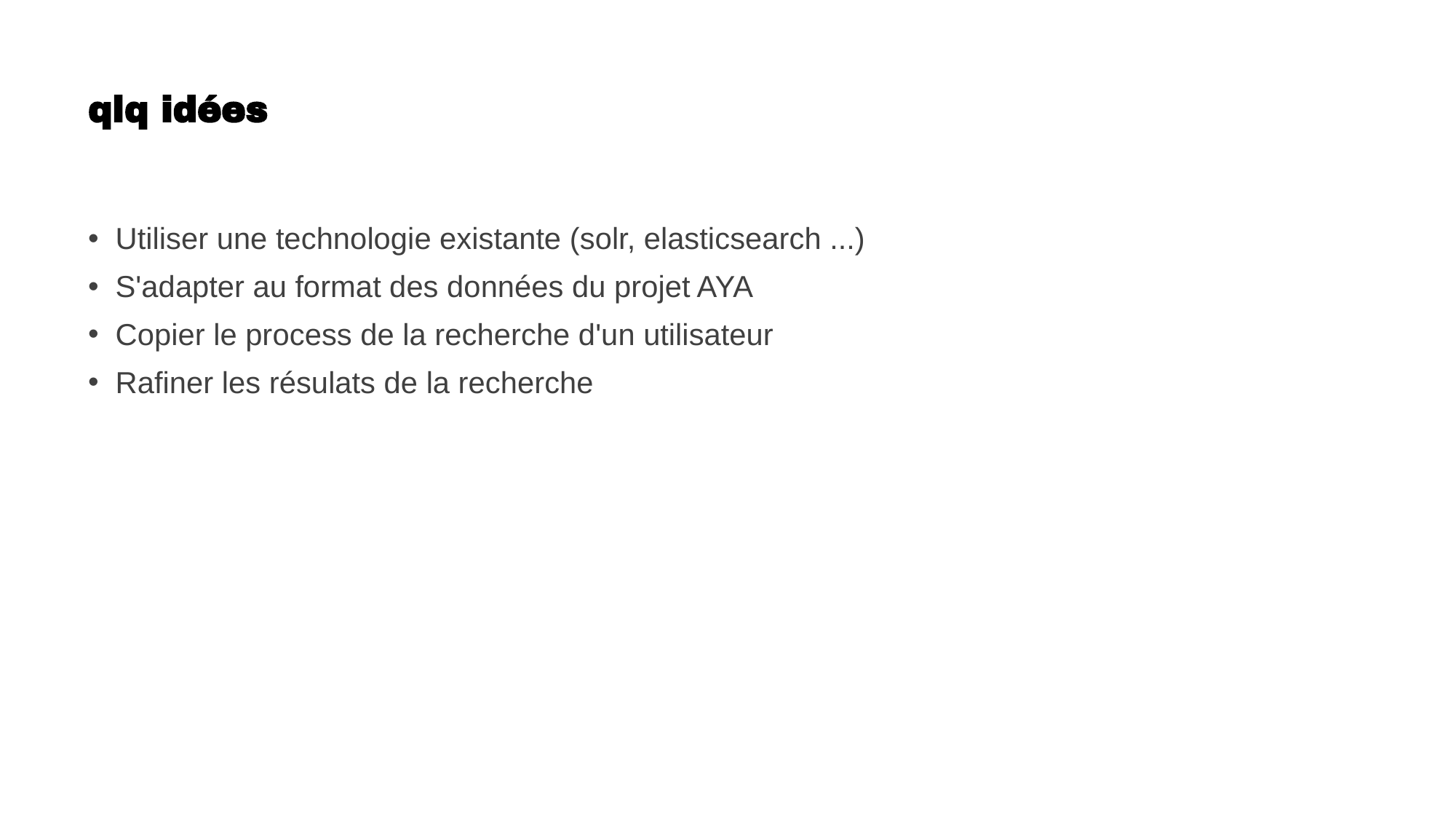

# qlq idées
Utiliser une technologie existante (solr, elasticsearch ...)
S'adapter au format des données du projet AYA
Copier le process de la recherche d'un utilisateur
Rafiner les résulats de la recherche